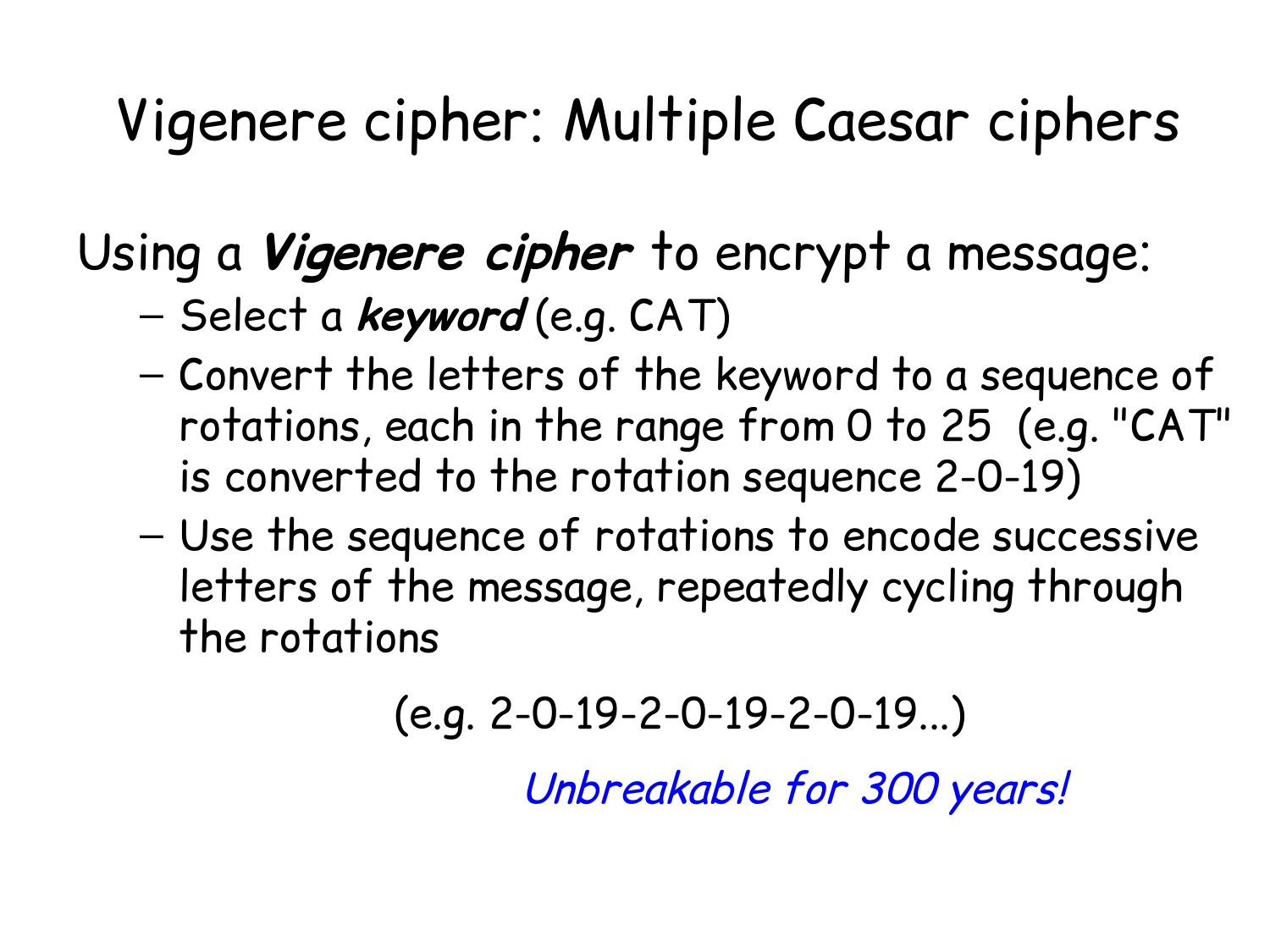

# Vigenere cipher: Multiple Caesar ciphers
Using a Vigenere cipher to encrypt a message:
Select a keyword (e.g. CAT)
Convert the letters of the keyword to a sequence of rotations, each in the range from 0 to 25  (e.g. "CAT" is converted to the rotation sequence 2-0-19)
Use the sequence of rotations to encode successive letters of the message, repeatedly cycling through the rotations
		(e.g. 2-0-19-2-0-19-2-0-19...)
			Unbreakable for 300 years!